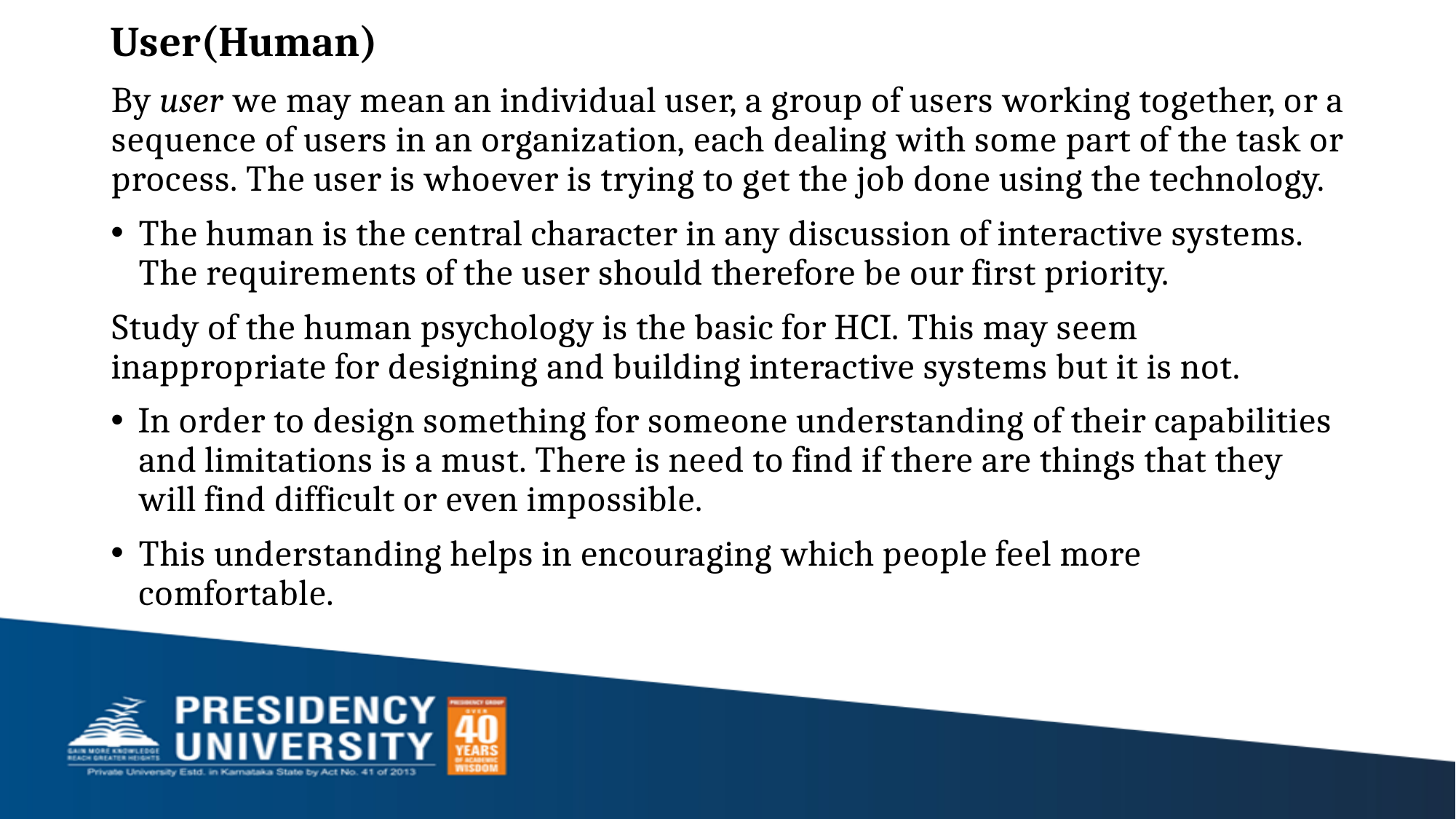

User(Human)
By user we may mean an individual user, a group of users working together, or a sequence of users in an organization, each dealing with some part of the task or process. The user is whoever is trying to get the job done using the technology.
The human is the central character in any discussion of interactive systems. The requirements of the user should therefore be our first priority.
Study of the human psychology is the basic for HCI. This may seem inappropriate for designing and building interactive systems but it is not.
In order to design something for someone understanding of their capabilities and limitations is a must. There is need to find if there are things that they will find difficult or even impossible.
This understanding helps in encouraging which people feel more comfortable.